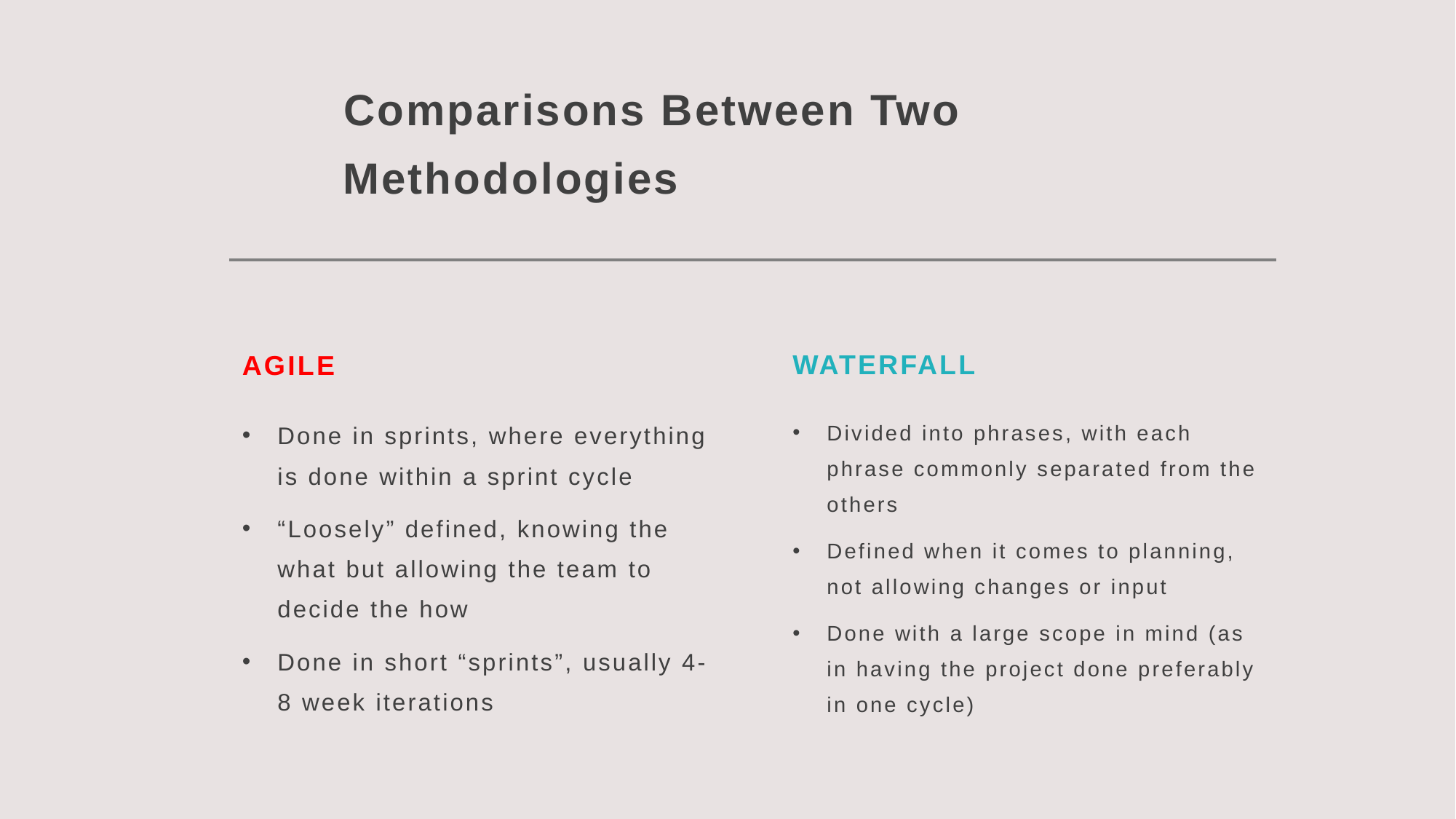

# Comparisons Between Two    			          Methodologies
Agile
Waterfall
Done in sprints, where everything is done within a sprint cycle
“Loosely” defined, knowing the what but allowing the team to decide the how
Done in short “sprints”, usually 4-8 week iterations
Divided into phrases, with each phrase commonly separated from the others
Defined when it comes to planning, not allowing changes or input
Done with a large scope in mind (as in having the project done preferably in one cycle)